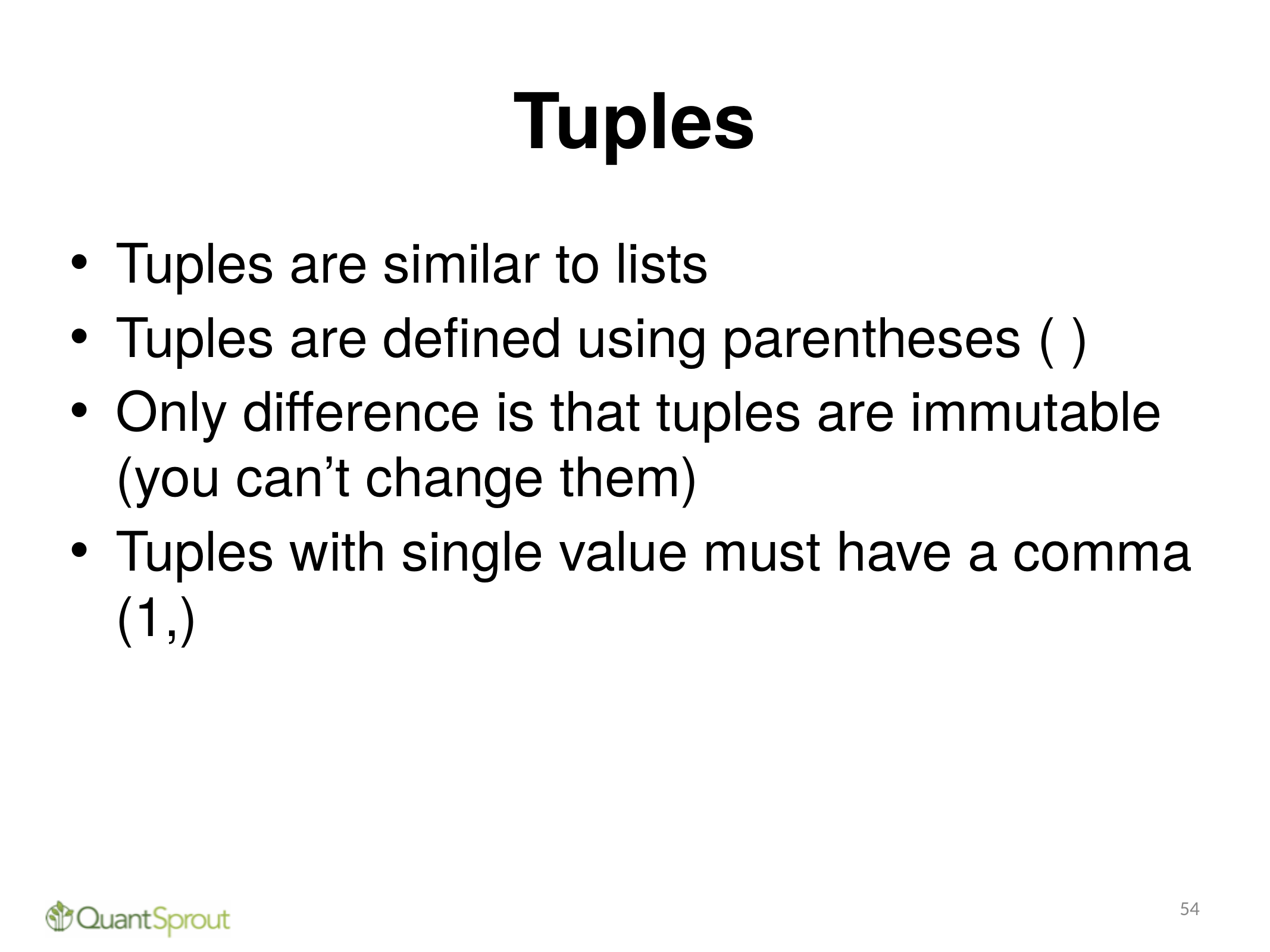

# Tuples
Tuples are similar to lists
Tuples are defined using parentheses ( )
Only difference is that tuples are immutable (you can’t change them)
Tuples with single value must have a comma
(1,)
54